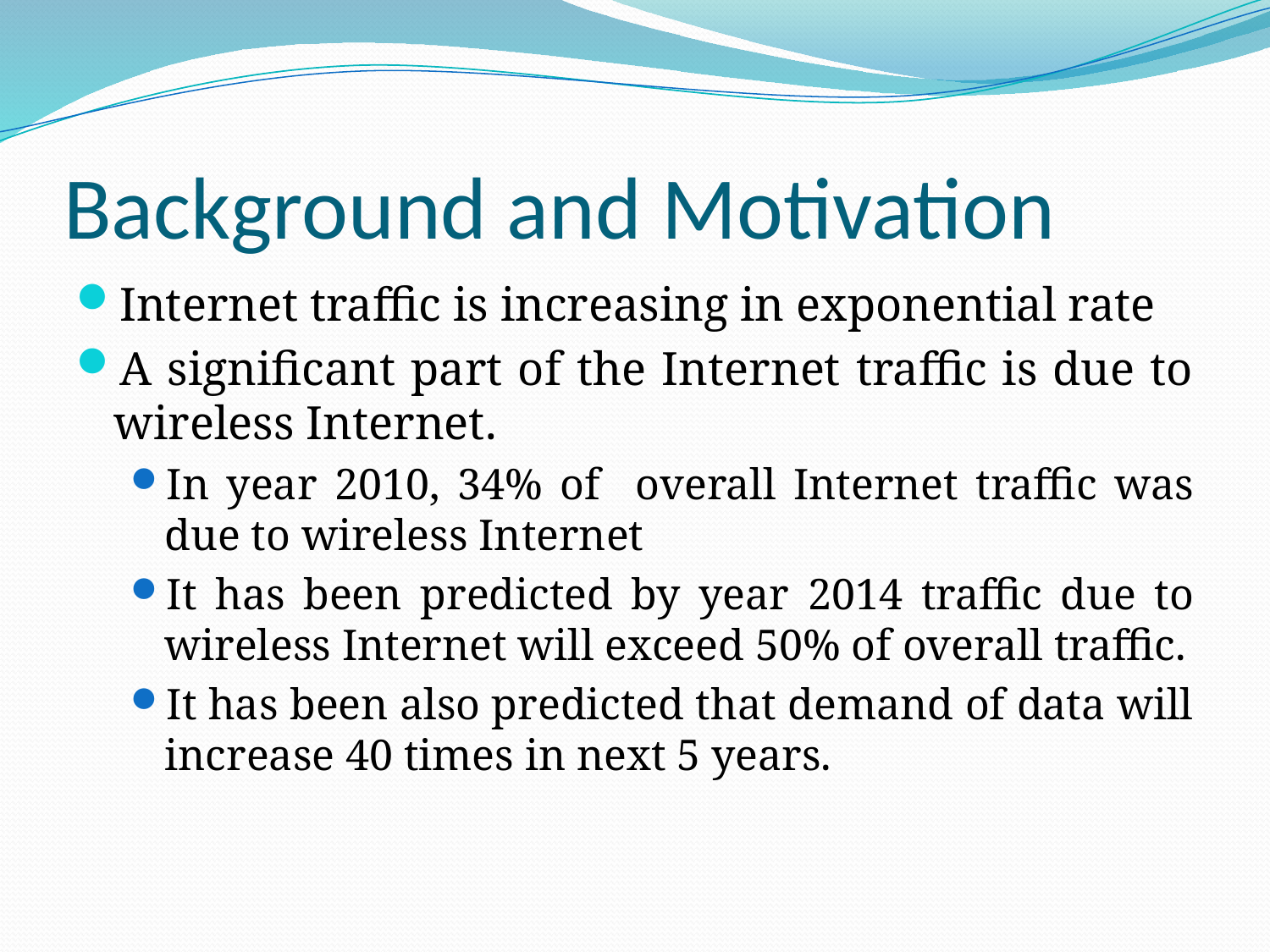

# Background and Motivation
Internet traffic is increasing in exponential rate
A significant part of the Internet traffic is due to wireless Internet.
In year 2010, 34% of  overall Internet traffic was due to wireless Internet
It has been predicted by year 2014 traffic due to wireless Internet will exceed 50% of overall traffic.
It has been also predicted that demand of data will increase 40 times in next 5 years.